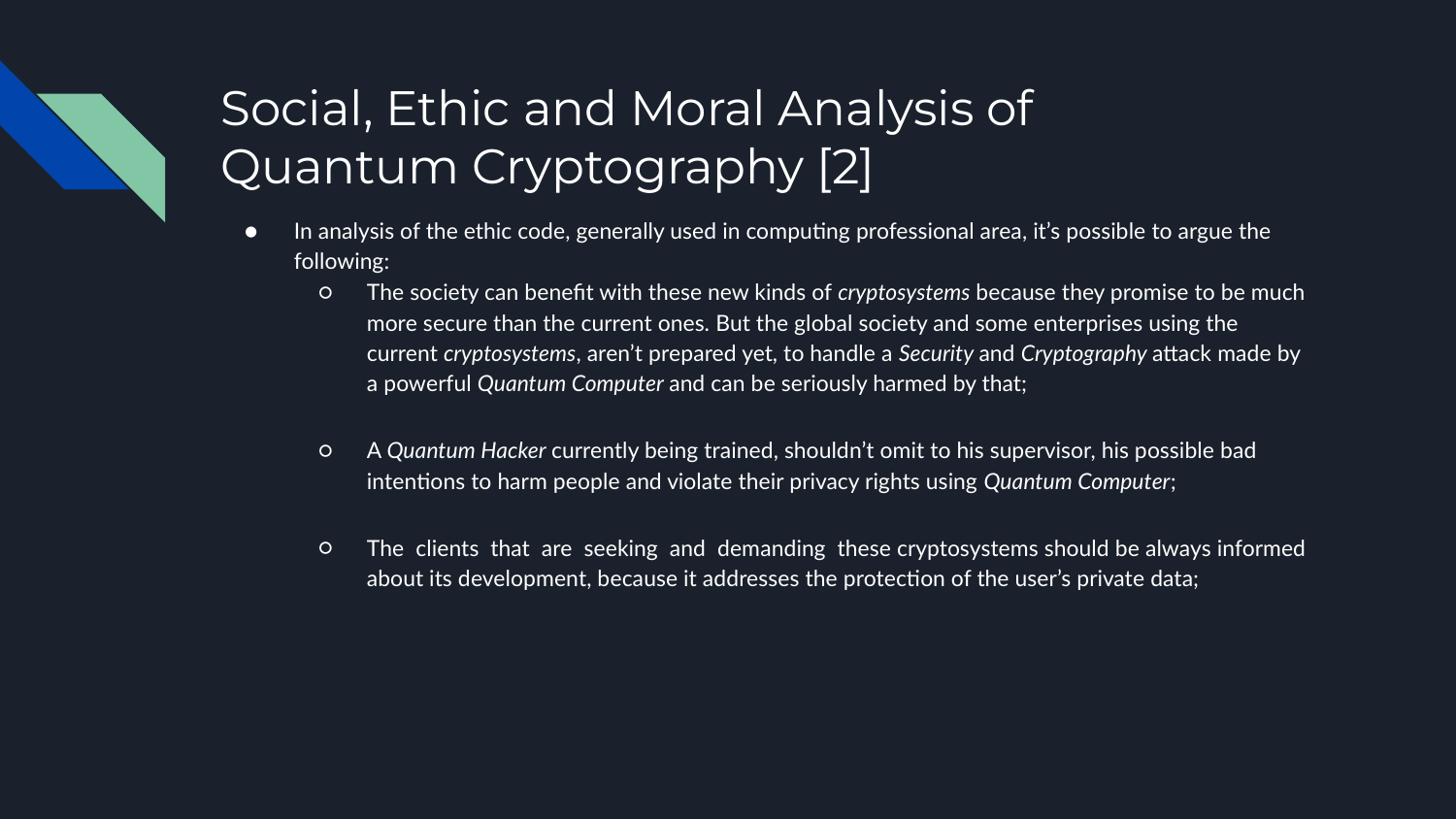

# Social, Ethic and Moral Analysis of
Quantum Cryptography [2]
In analysis of the ethic code, generally used in computing professional area, it’s possible to argue the following:
The society can benefit with these new kinds of cryptosystems because they promise to be much more secure than the current ones. But the global society and some enterprises using the current cryptosystems, aren’t prepared yet, to handle a Security and Cryptography attack made by a powerful Quantum Computer and can be seriously harmed by that;

A Quantum Hacker currently being trained, shouldn’t omit to his supervisor, his possible bad intentions to harm people and violate their privacy rights using Quantum Computer;

The  clients  that  are  seeking  and  demanding  these cryptosystems should be always informed  about its development, because it addresses the protection of the user’s private data;